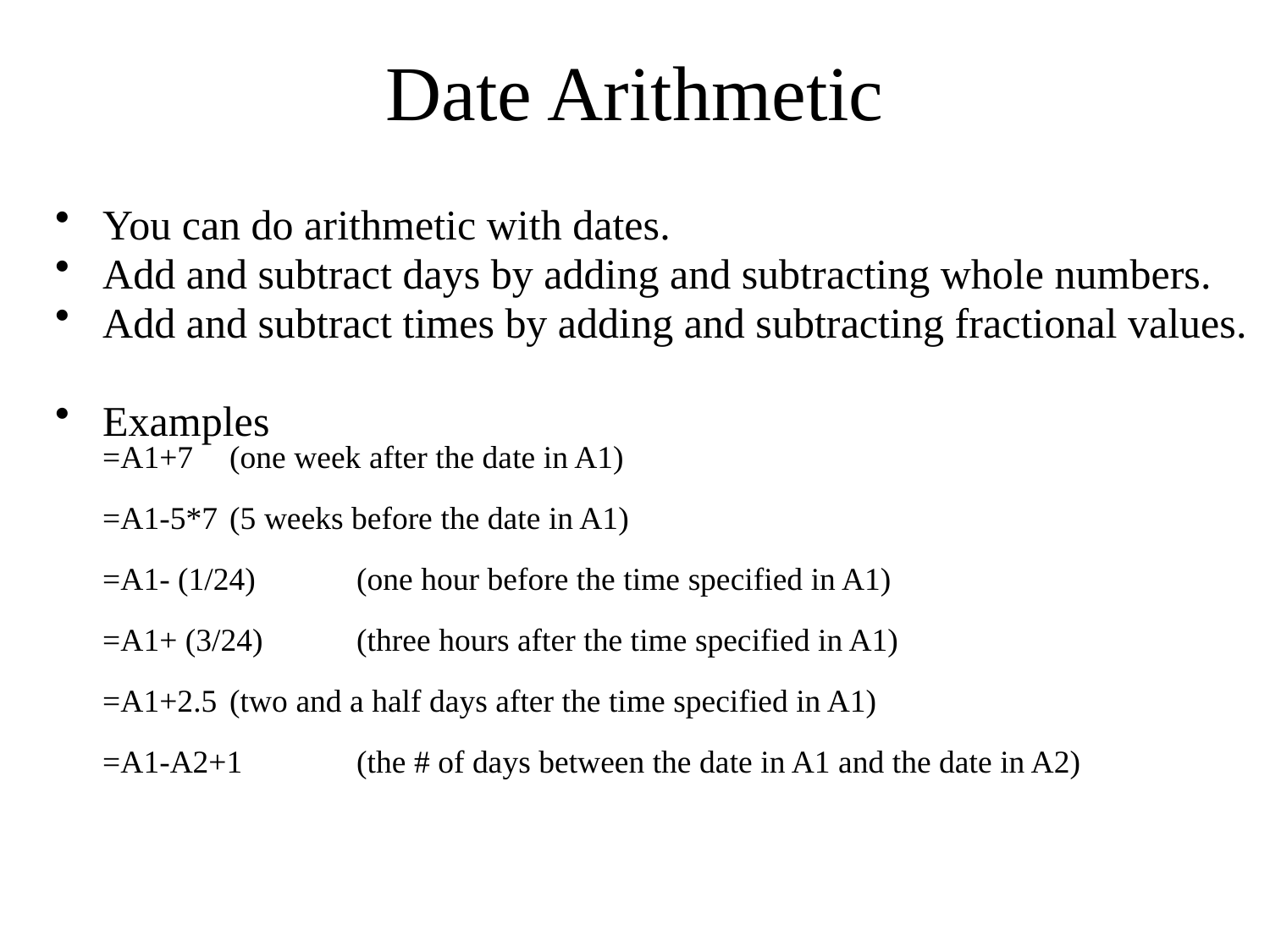

106
# Date Arithmetic
You can do arithmetic with dates.
Add and subtract days by adding and subtracting whole numbers.
Add and subtract times by adding and subtracting fractional values.

Examples
=A1+7	(one week after the date in A1)
=A1-5*7	(5 weeks before the date in A1)
=A1- (1/24)	(one hour before the time specified in A1)
=A1+ (3/24)	(three hours after the time specified in A1)
=A1+2.5	(two and a half days after the time specified in A1)
=A1-A2+1	(the # of days between the date in A1 and the date in A2)